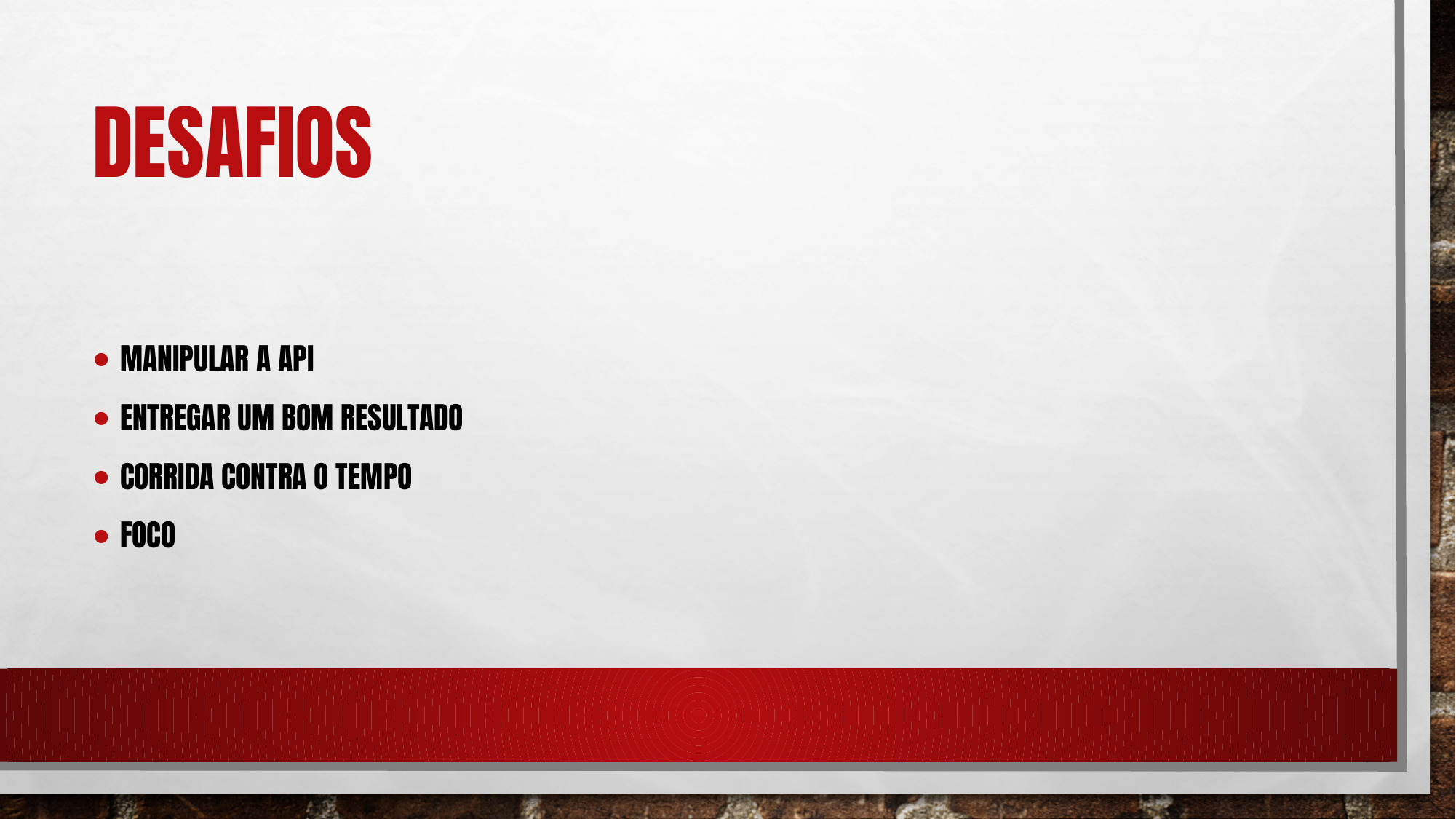

# desafios
Manipular a api
Entregar um bom resultado
Corrida contra o tempo
foco